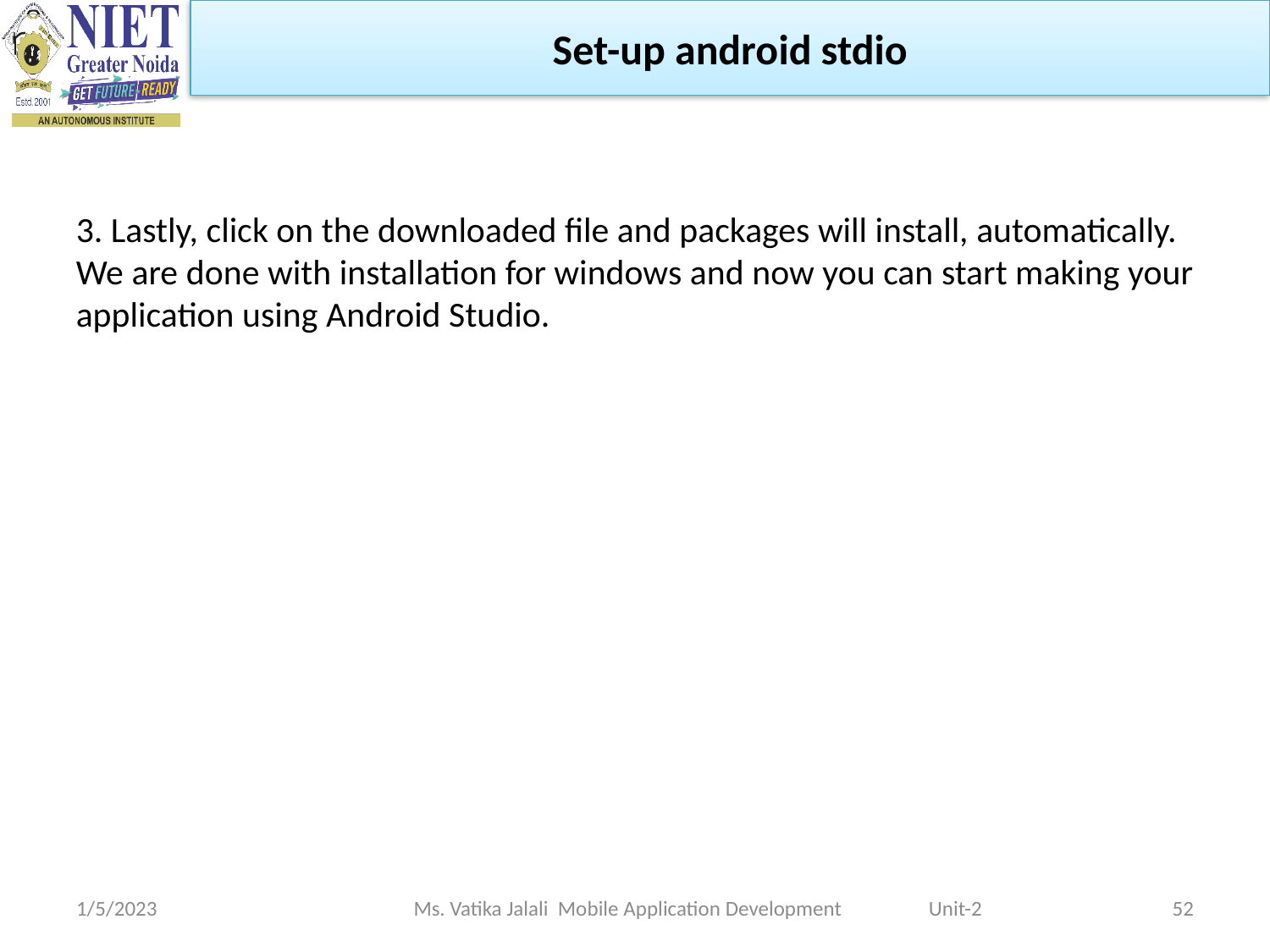

Set-up android stdio

3. Lastly, click on the downloaded file and packages will install, automatically.
We are done with installation for windows and now you can start making your application using Android Studio.

1/5/2023
Ms. Vatika Jalali  Mobile Application Development                  Unit-2
52